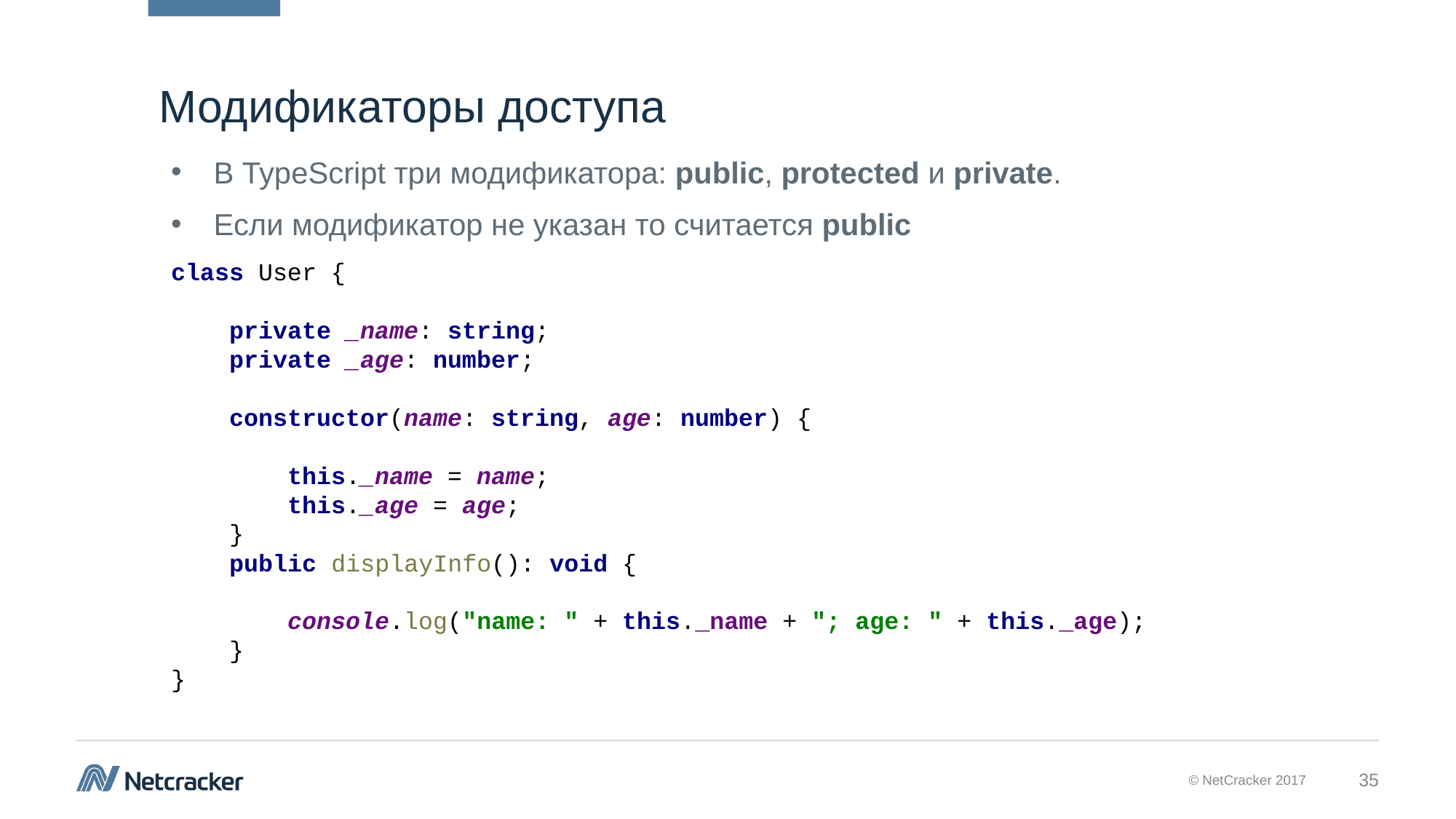

# Модификаторы доступа
В TypeScript три модификатора: public, protected и private.
Если модификатор не указан то считается public
class User {
    private _name: string;
    private _age: number;
    constructor(name: string, age: number) {
        this._name = name;
        this._age = age;
    }
    public displayInfo(): void {
        console.log("name: " + this._name + "; age: " + this._age);
    }
}